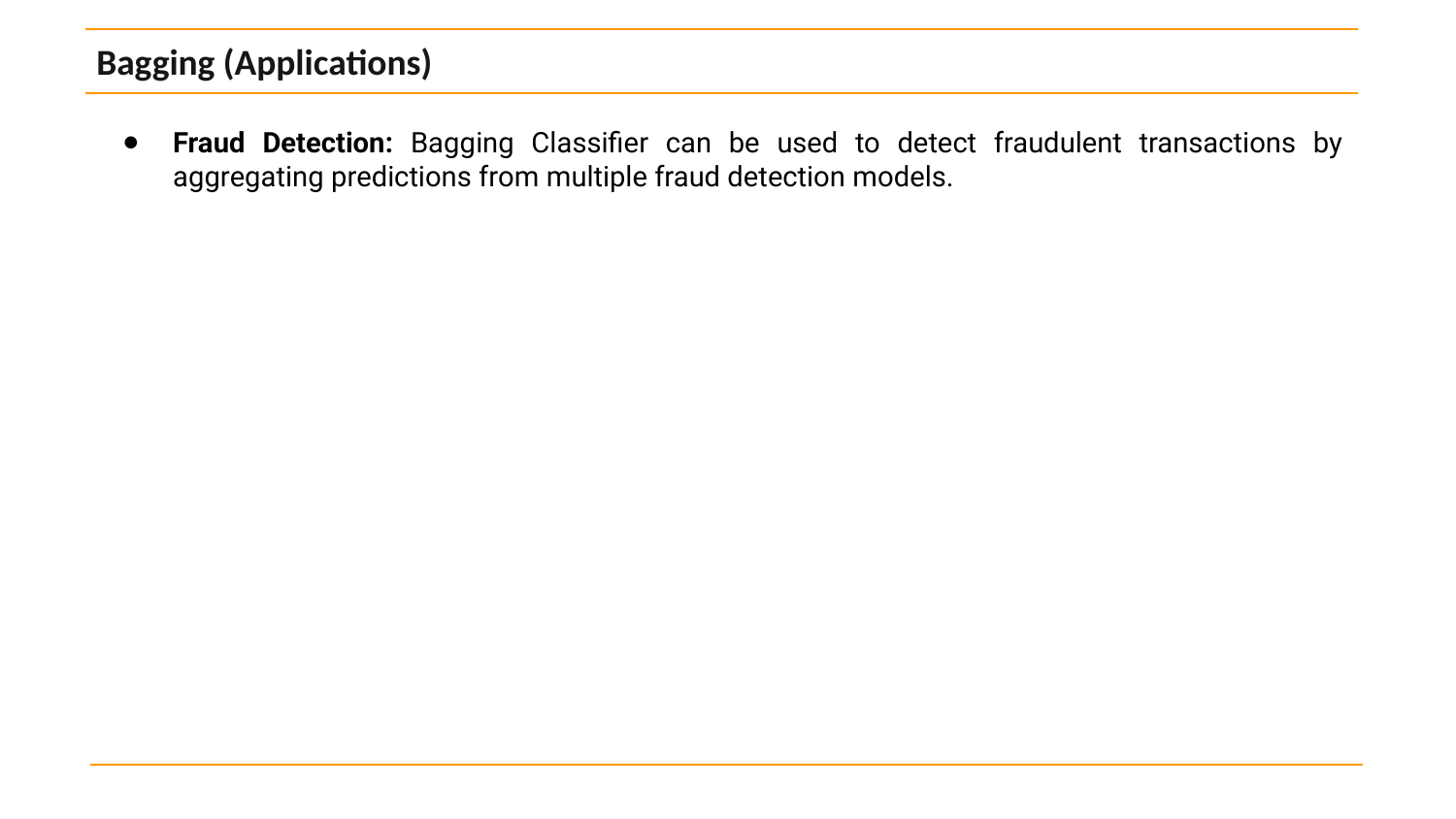

Bagging (Applications)
Fraud Detection: Bagging Classifier can be used to detect fraudulent transactions by aggregating predictions from multiple fraud detection models.